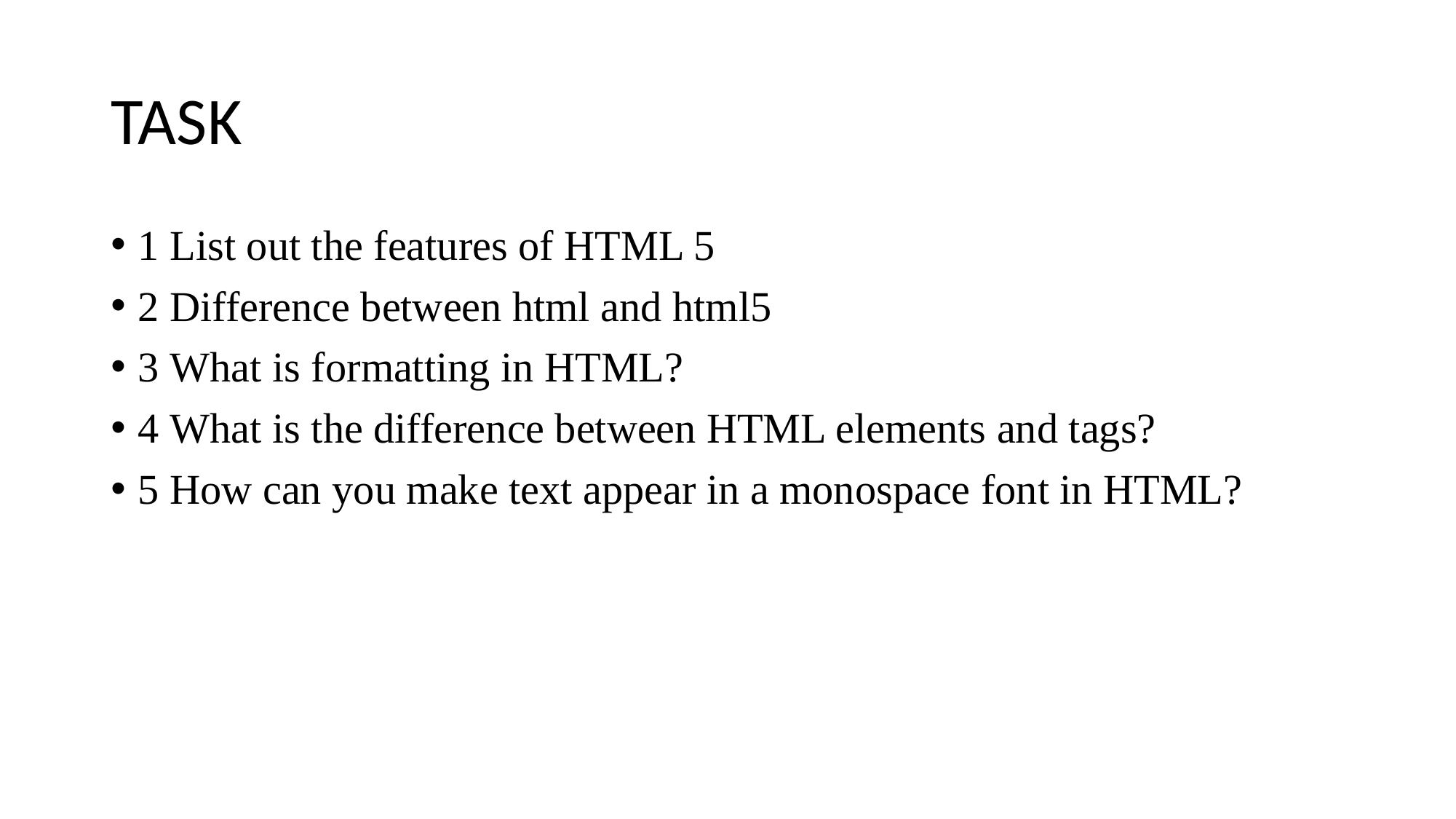

# TASK
1 List out the features of HTML 5
2 Difference between html and html5
3 What is formatting in HTML?
4 What is the difference between HTML elements and tags?
5 How can you make text appear in a monospace font in HTML?